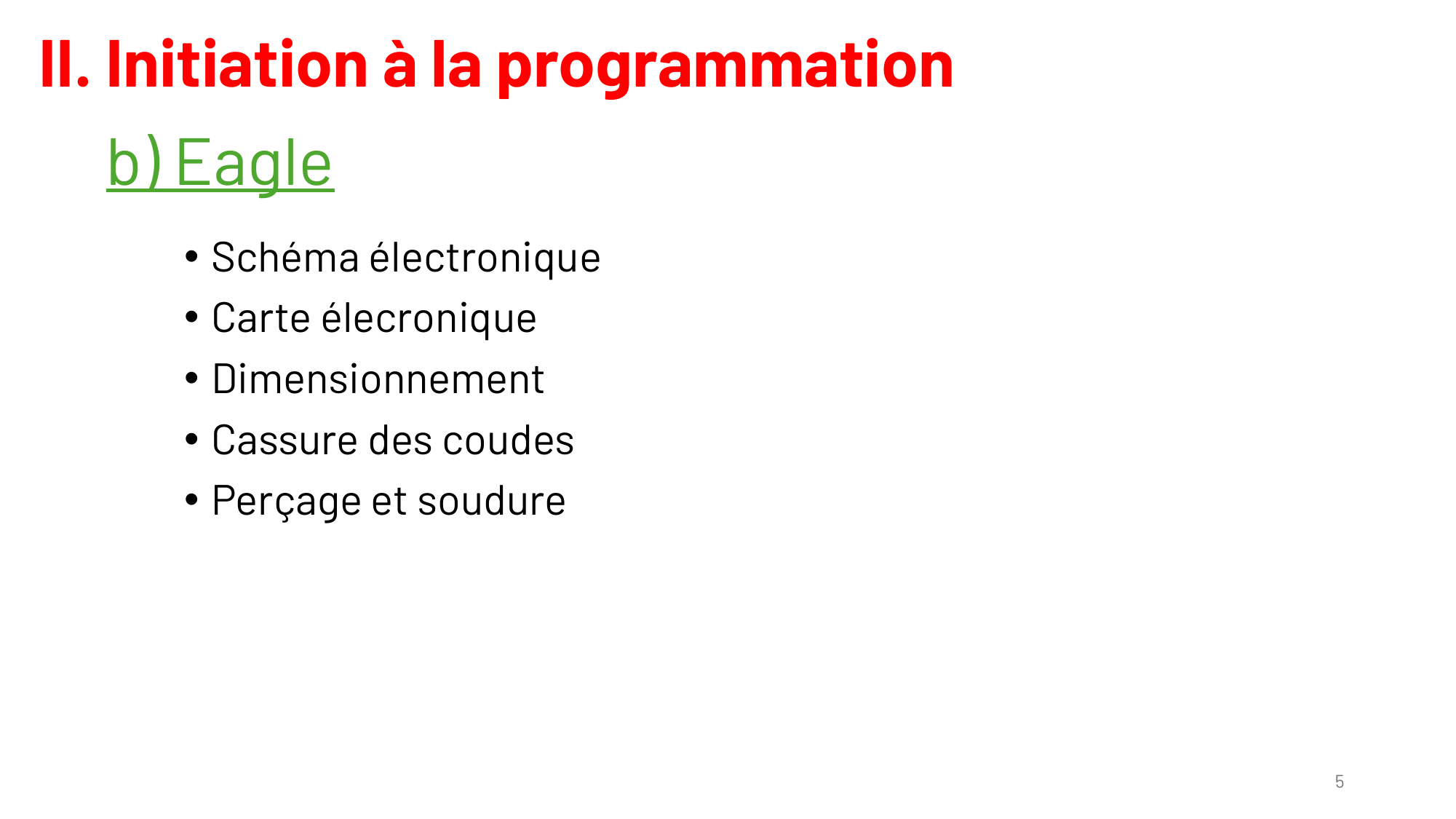

# II. Initiation à la programmation
b) Eagle
Schéma électronique
Carte élecronique
Dimensionnement
Cassure des coudes
Perçage et soudure
5